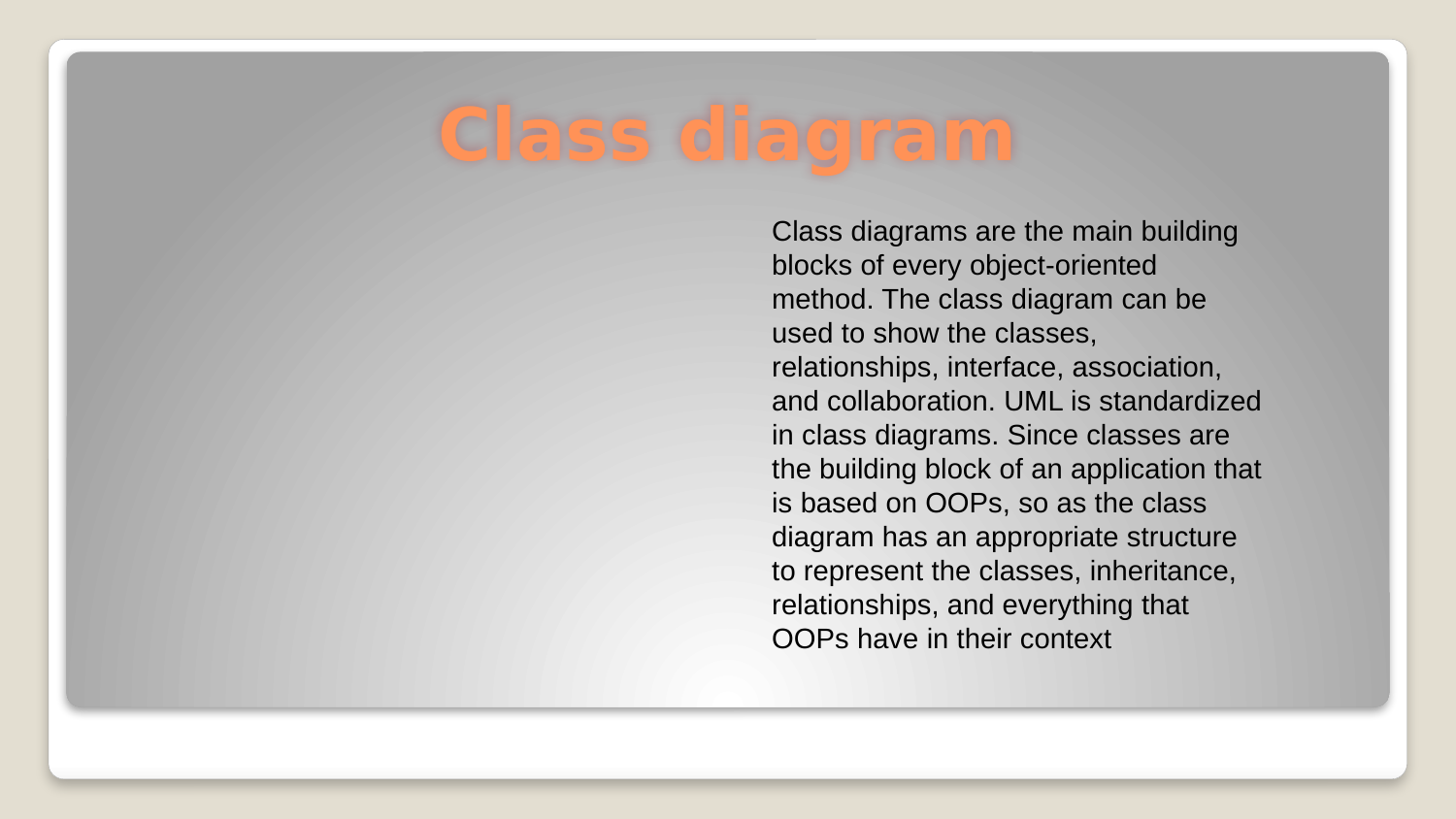

# Class diagram
Class diagrams are the main building blocks of every object-oriented method. The class diagram can be used to show the classes, relationships, interface, association, and collaboration. UML is standardized in class diagrams. Since classes are the building block of an application that is based on OOPs, so as the class diagram has an appropriate structure to represent the classes, inheritance, relationships, and everything that OOPs have in their context